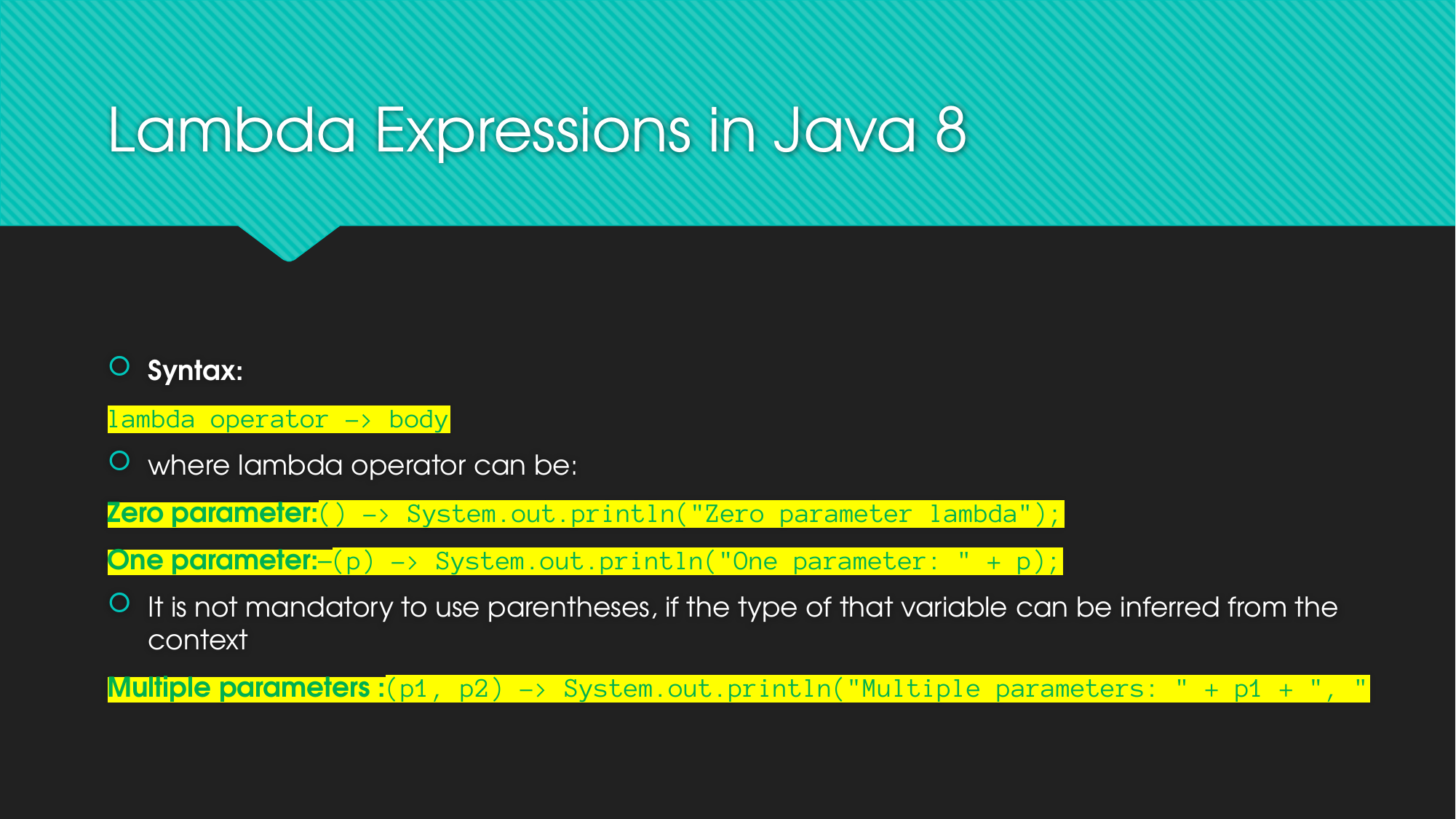

# Lambda Expressions in Java 8
Syntax:
lambda operator -> body
where lambda operator can be:
Zero parameter:() -> System.out.println("Zero parameter lambda");
One parameter:–(p) -> System.out.println("One parameter: " + p);
It is not mandatory to use parentheses, if the type of that variable can be inferred from the context
Multiple parameters :(p1, p2) -> System.out.println("Multiple parameters: " + p1 + ", "